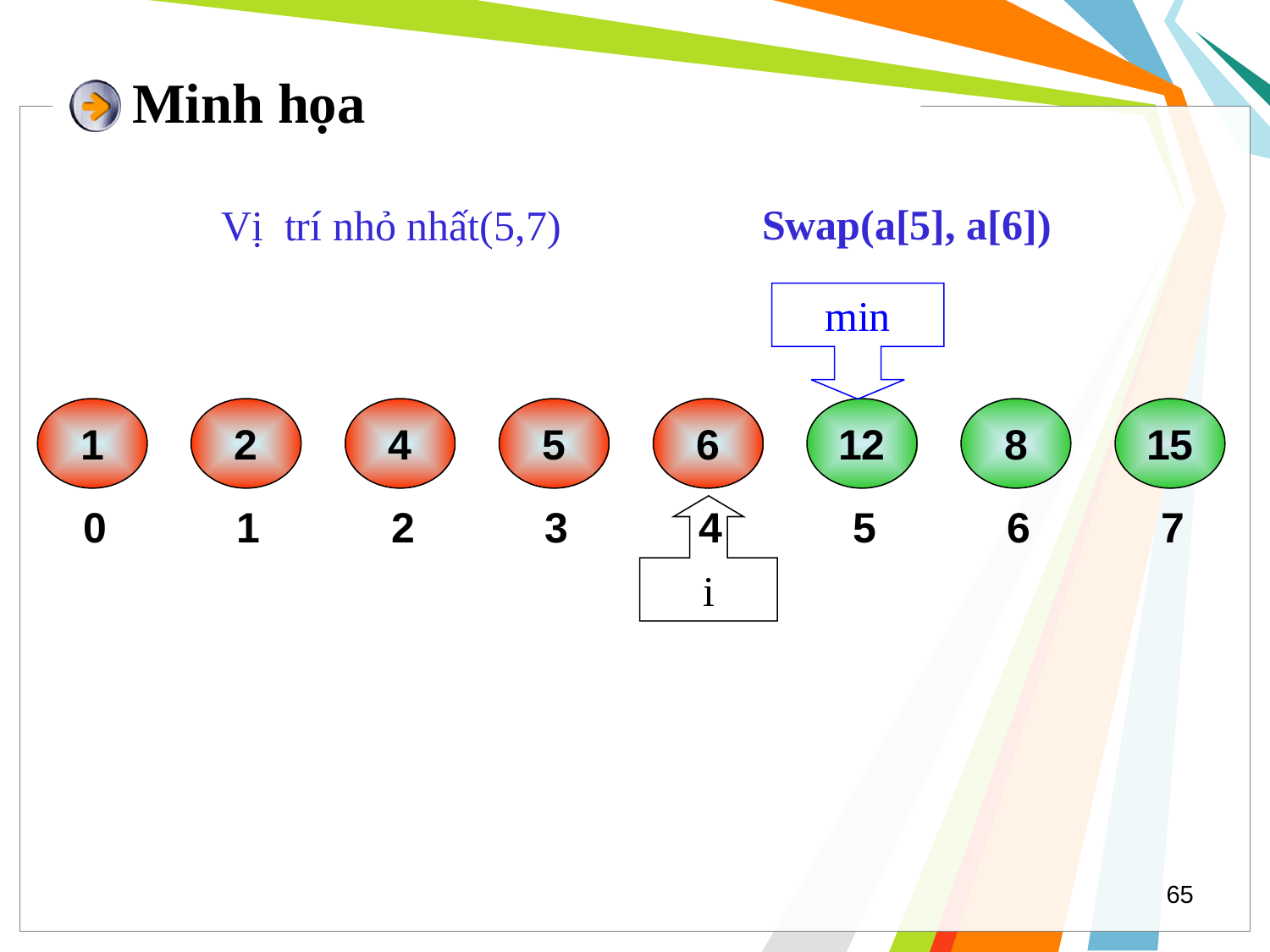

# Minh họa
Swap(a[5], a[6])
Vị  trí nhỏ nhất(5,7)
min
1
2
4
5
6
12
8
15
0
1
2
3
4
5
6
7
i
65